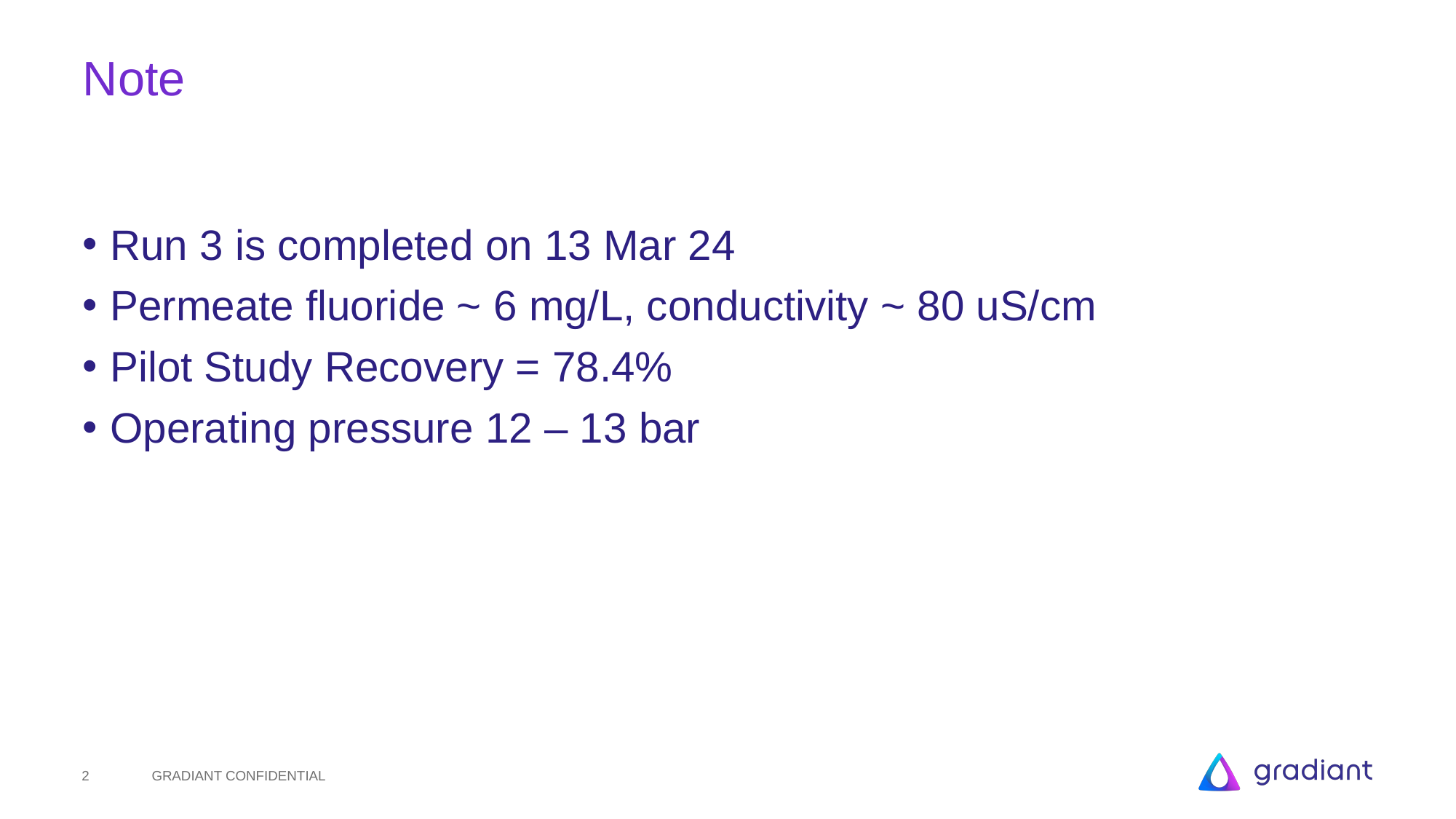

# Note
Run 3 is completed on 13 Mar 24
Permeate fluoride ~ 6 mg/L, conductivity ~ 80 uS/cm
Pilot Study Recovery = 78.4%
Operating pressure 12 – 13 bar
2
GRADIANT CONFIDENTIAL